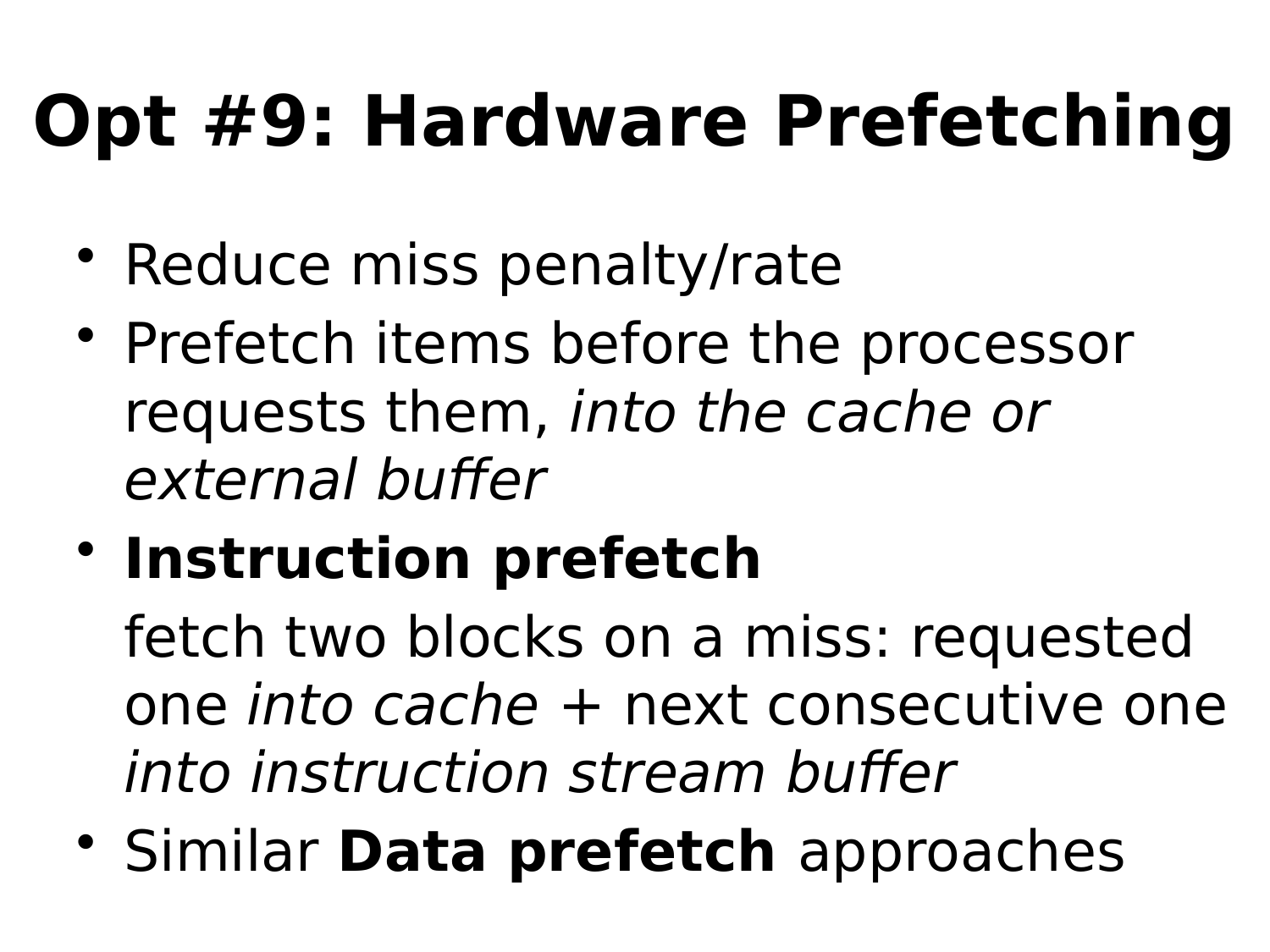

# Opt #9: Hardware Prefetching
Reduce miss penalty/rate
Prefetch items before the processor requests them, into the cache or external buffer
Instruction prefetch
	fetch two blocks on a miss: requested one into cache + next consecutive one into instruction stream buffer
Similar Data prefetch approaches